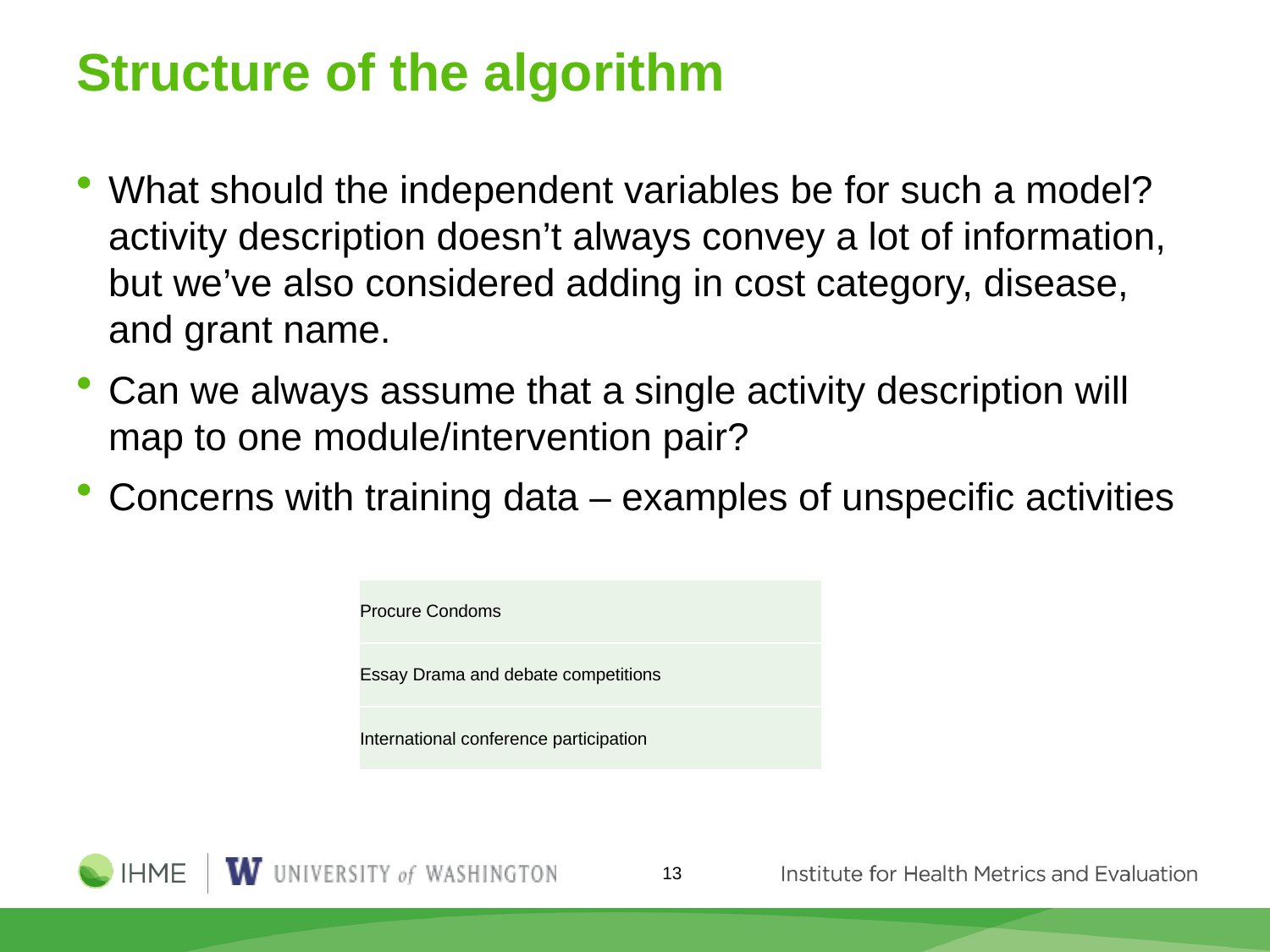

# Structure of the algorithm
What should the independent variables be for such a model? activity description doesn’t always convey a lot of information, but we’ve also considered adding in cost category, disease, and grant name.
Can we always assume that a single activity description will map to one module/intervention pair?
Concerns with training data – examples of unspecific activities
| Procure Condoms |
| --- |
| Essay Drama and debate competitions |
| International conference participation |
13